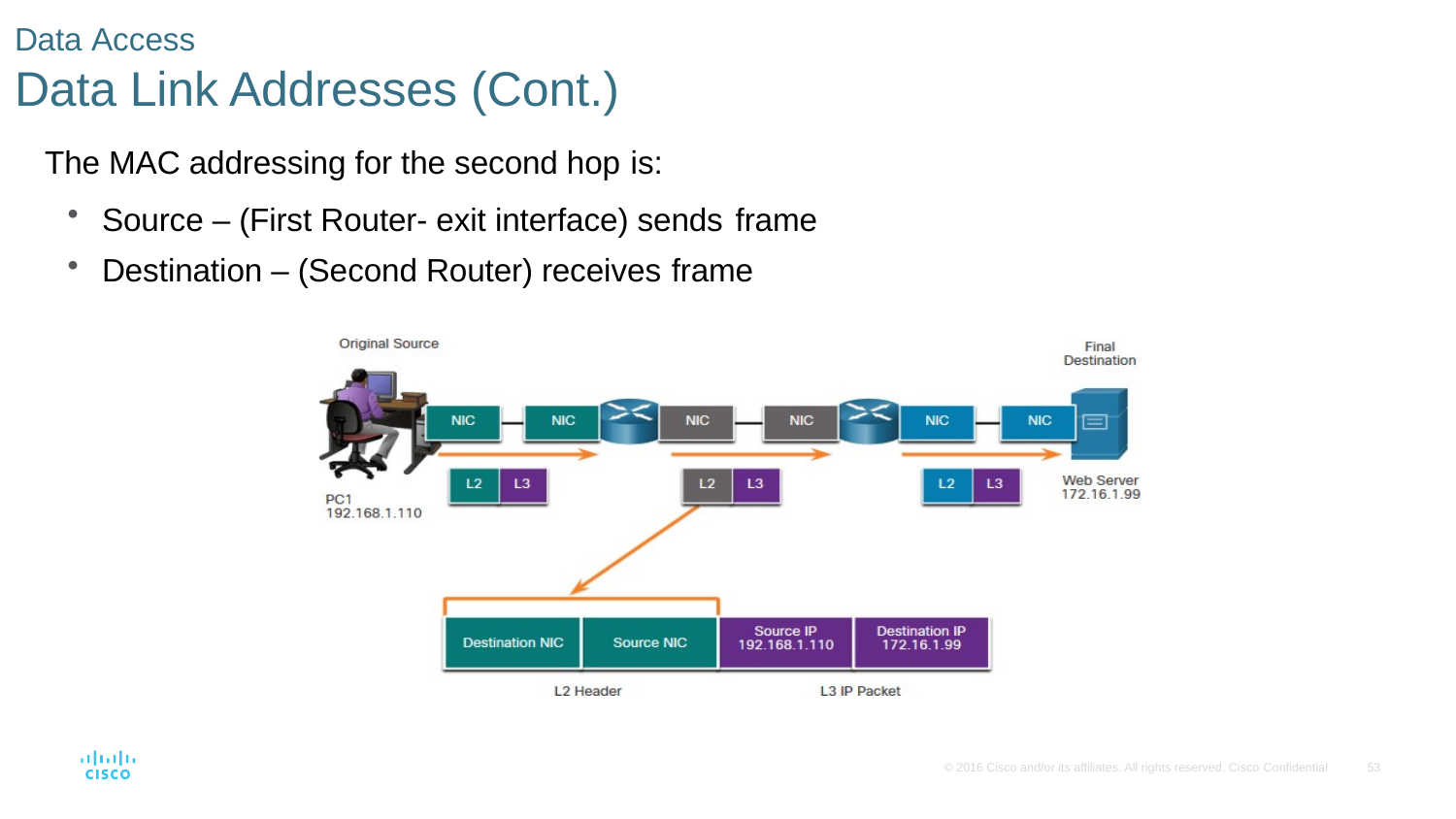

# Data Access
Data Link Addresses (Cont.)
The MAC addressing for the second hop is:
Source – (First Router- exit interface) sends frame
Destination – (Second Router) receives frame

© 2016 Cisco and/or its affiliates. All rights reserved. Cisco Confidential
53